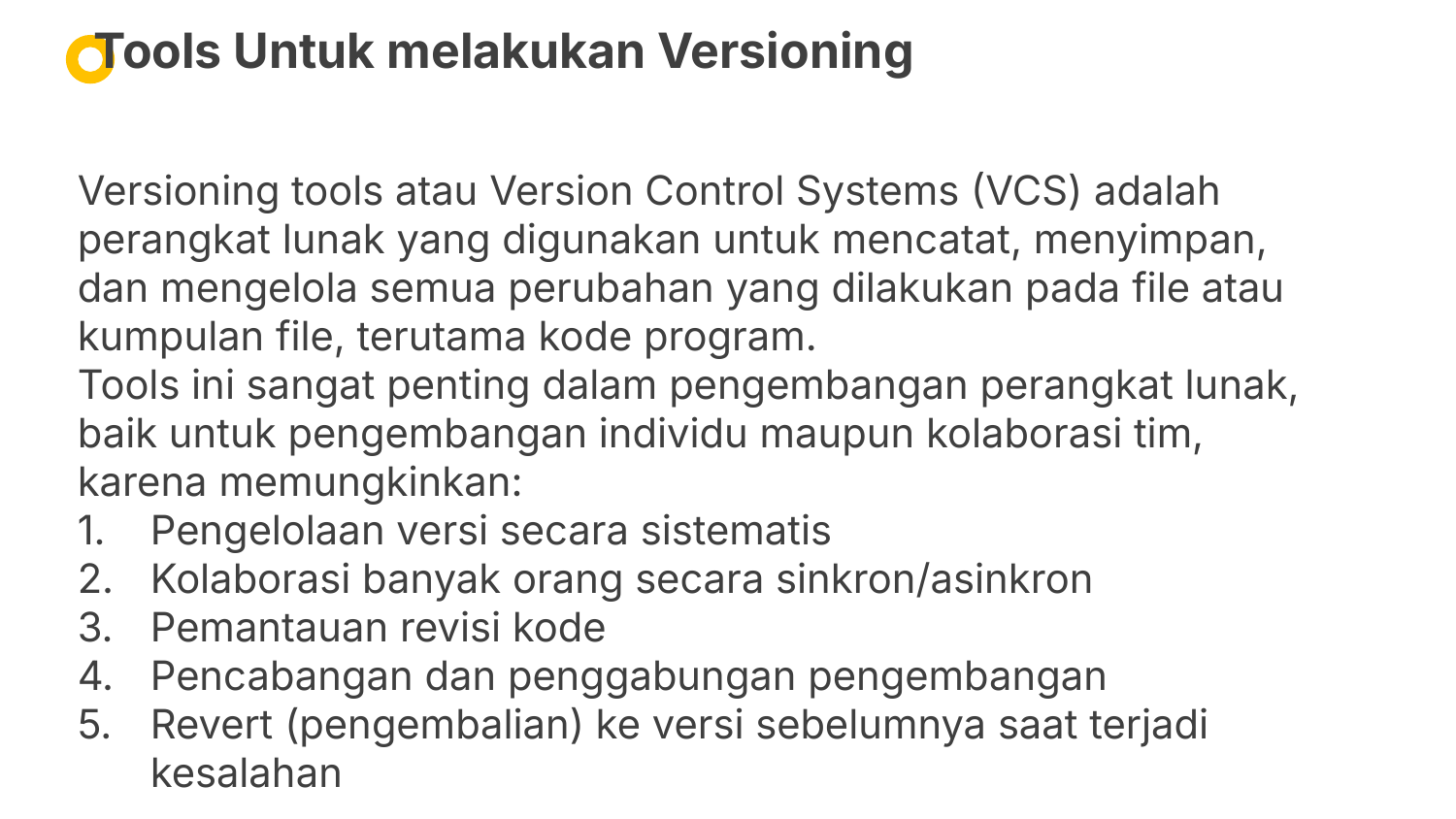

Tools Untuk melakukan Versioning

Versioning tools atau Version Control Systems (VCS) adalah perangkat lunak yang digunakan untuk mencatat, menyimpan, dan mengelola semua perubahan yang dilakukan pada file atau kumpulan file, terutama kode program.
Tools ini sangat penting dalam pengembangan perangkat lunak, baik untuk pengembangan individu maupun kolaborasi tim, karena memungkinkan:
Pengelolaan versi secara sistematis
Kolaborasi banyak orang secara sinkron/asinkron
Pemantauan revisi kode
Pencabangan dan penggabungan pengembangan
Revert (pengembalian) ke versi sebelumnya saat terjadi kesalahan